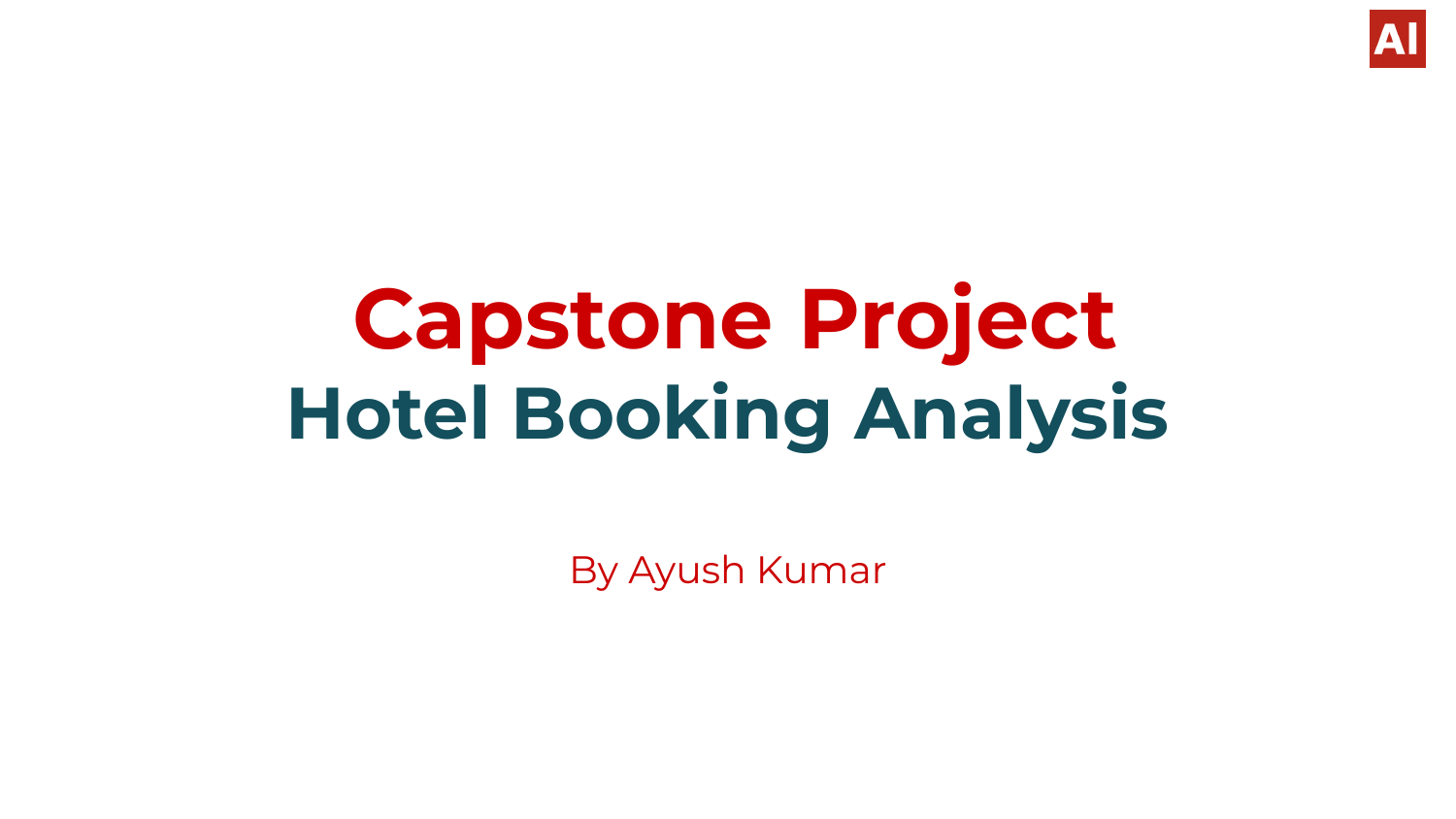

# Capstone Project
Hotel Booking Analysis
By Ayush Kumar